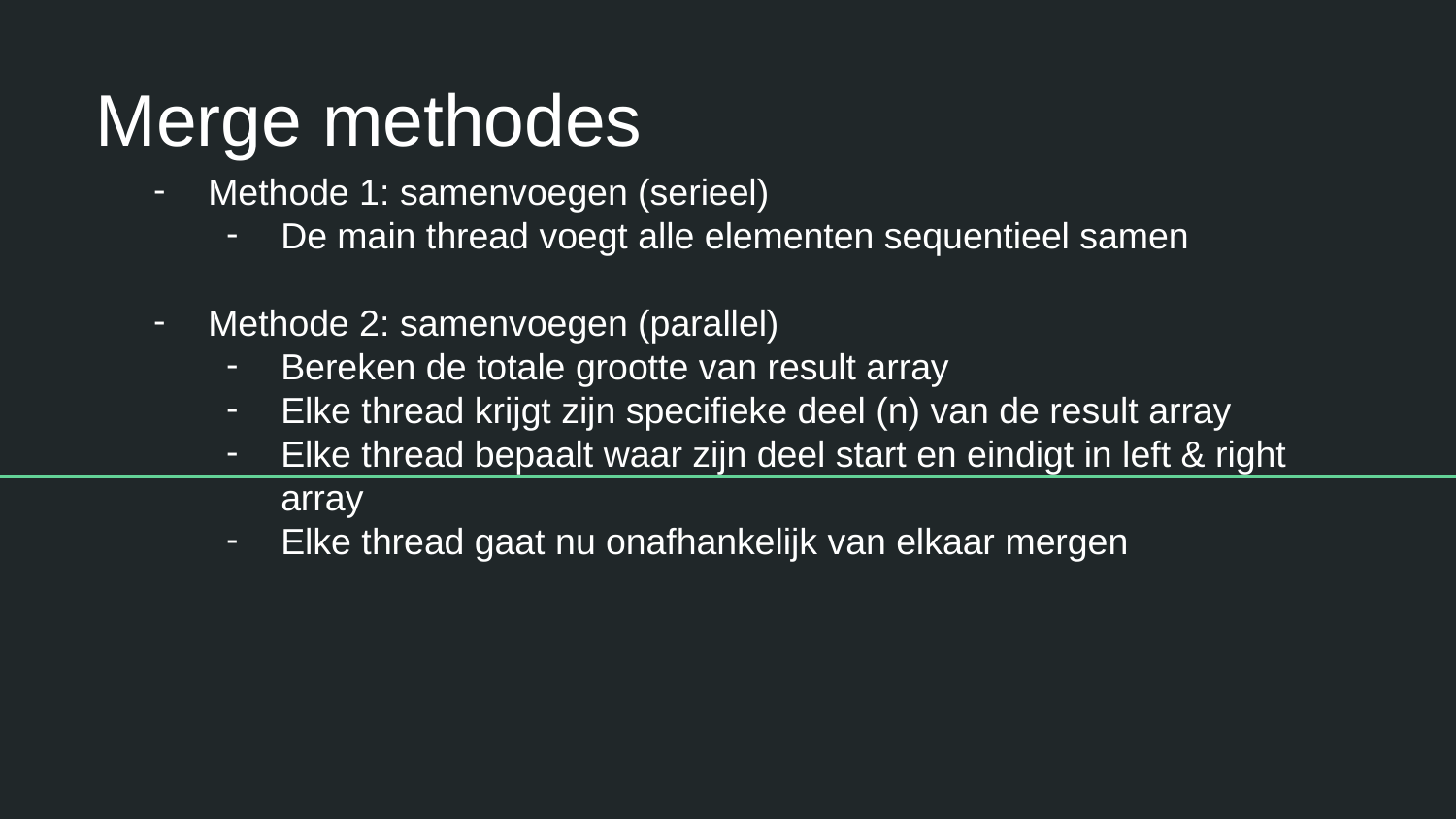

# Merge methodes
Methode 1: samenvoegen (serieel)
De main thread voegt alle elementen sequentieel samen

Methode 2: samenvoegen (parallel)
Bereken de totale grootte van result array
Elke thread krijgt zijn specifieke deel (n) van de result array
Elke thread bepaalt waar zijn deel start en eindigt in left & right array
Elke thread gaat nu onafhankelijk van elkaar mergen